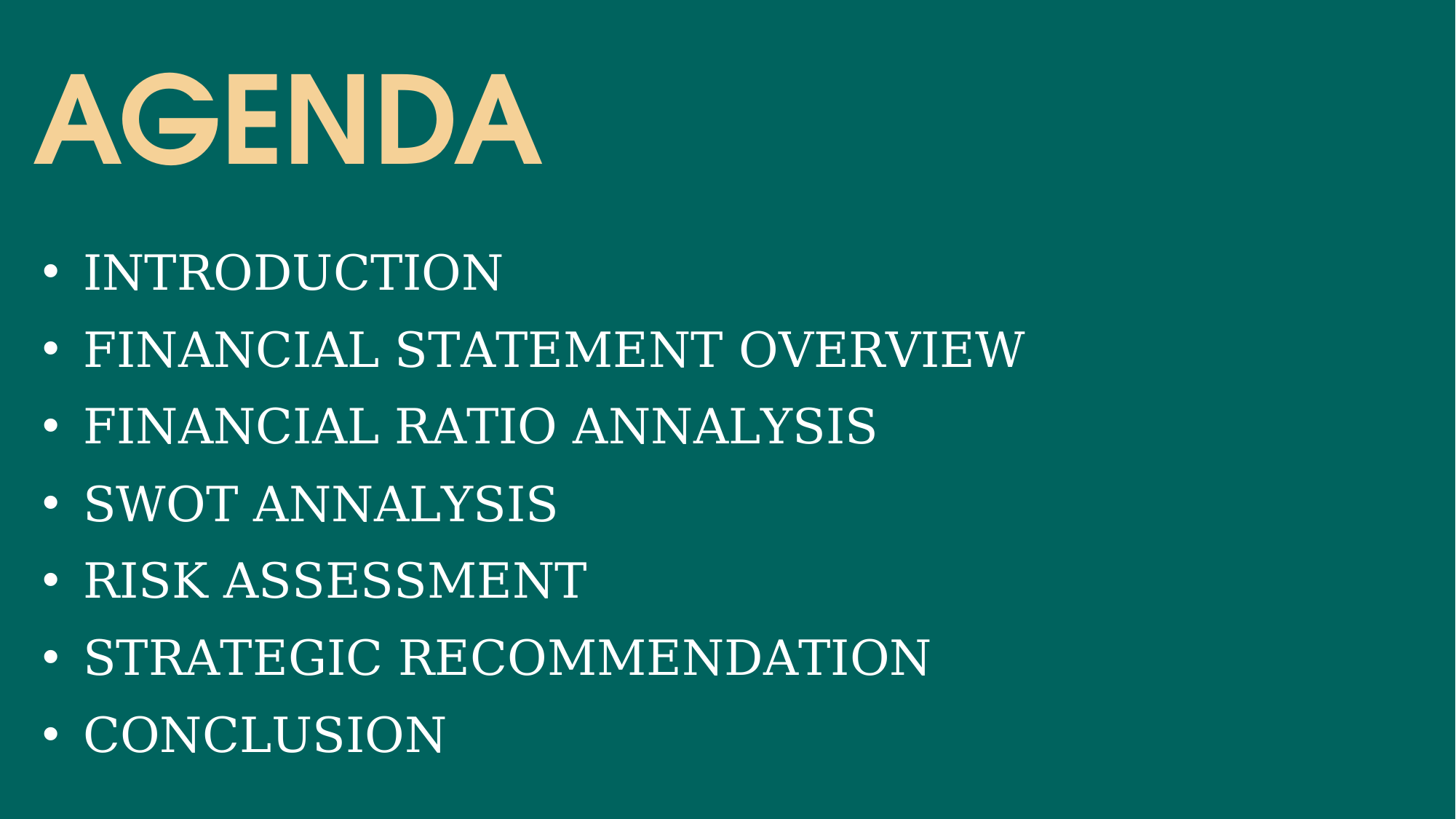

# AGENDA
INTRODUCTION
FINANCIAL STATEMENT OVERVIEW
FINANCIAL RATIO ANNALYSIS
SWOT ANNALYSIS
RISK ASSESSMENT
STRATEGIC RECOMMENDATION
CONCLUSION